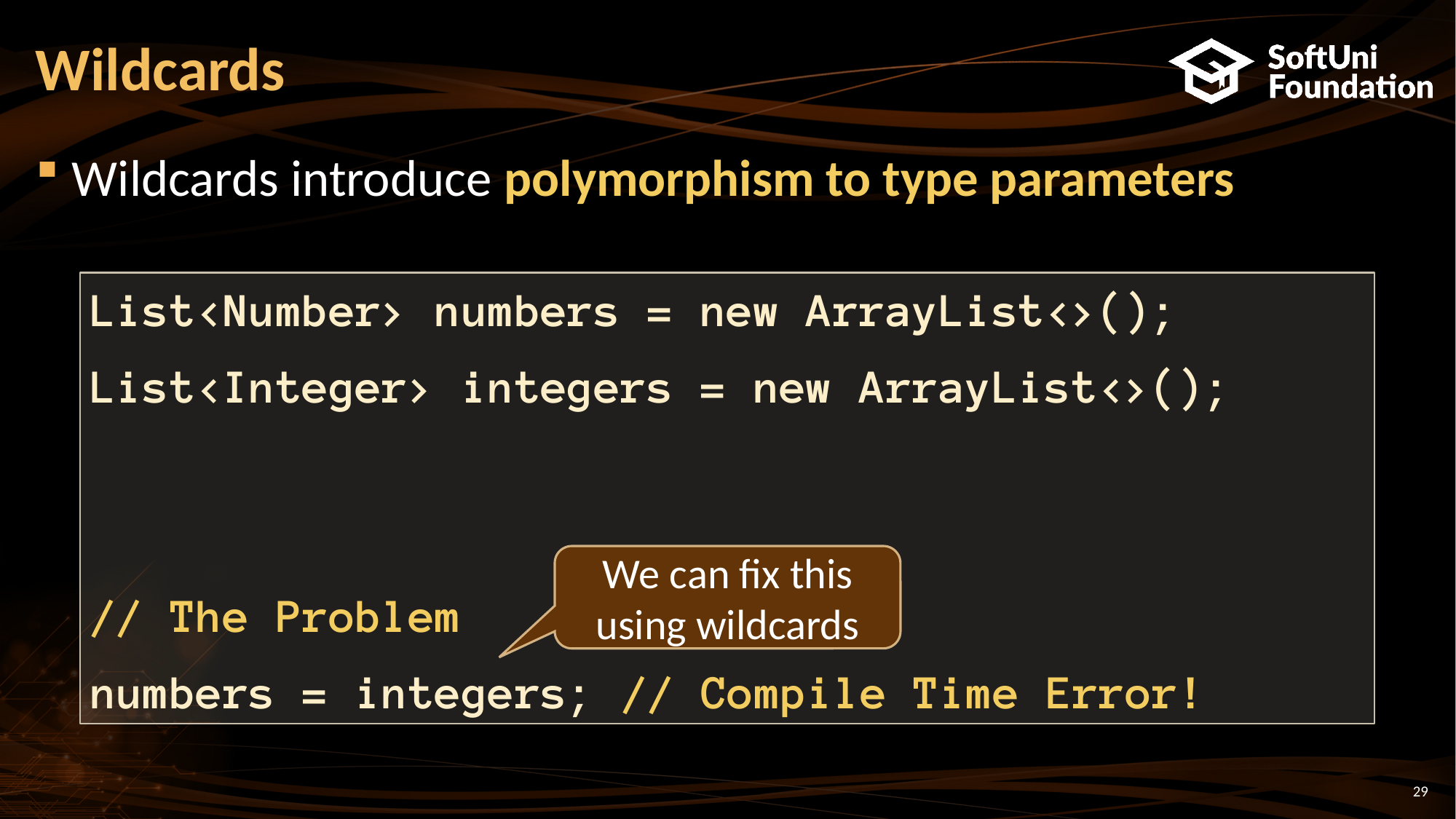

# Wildcards
Wildcards introduce polymorphism to type parameters
List<Number> numbers = new ArrayList<>();
List<Integer> integers = new ArrayList<>();

// The Problem
numbers = integers; // Compile Time Error!
We can fix this using wildcards
29